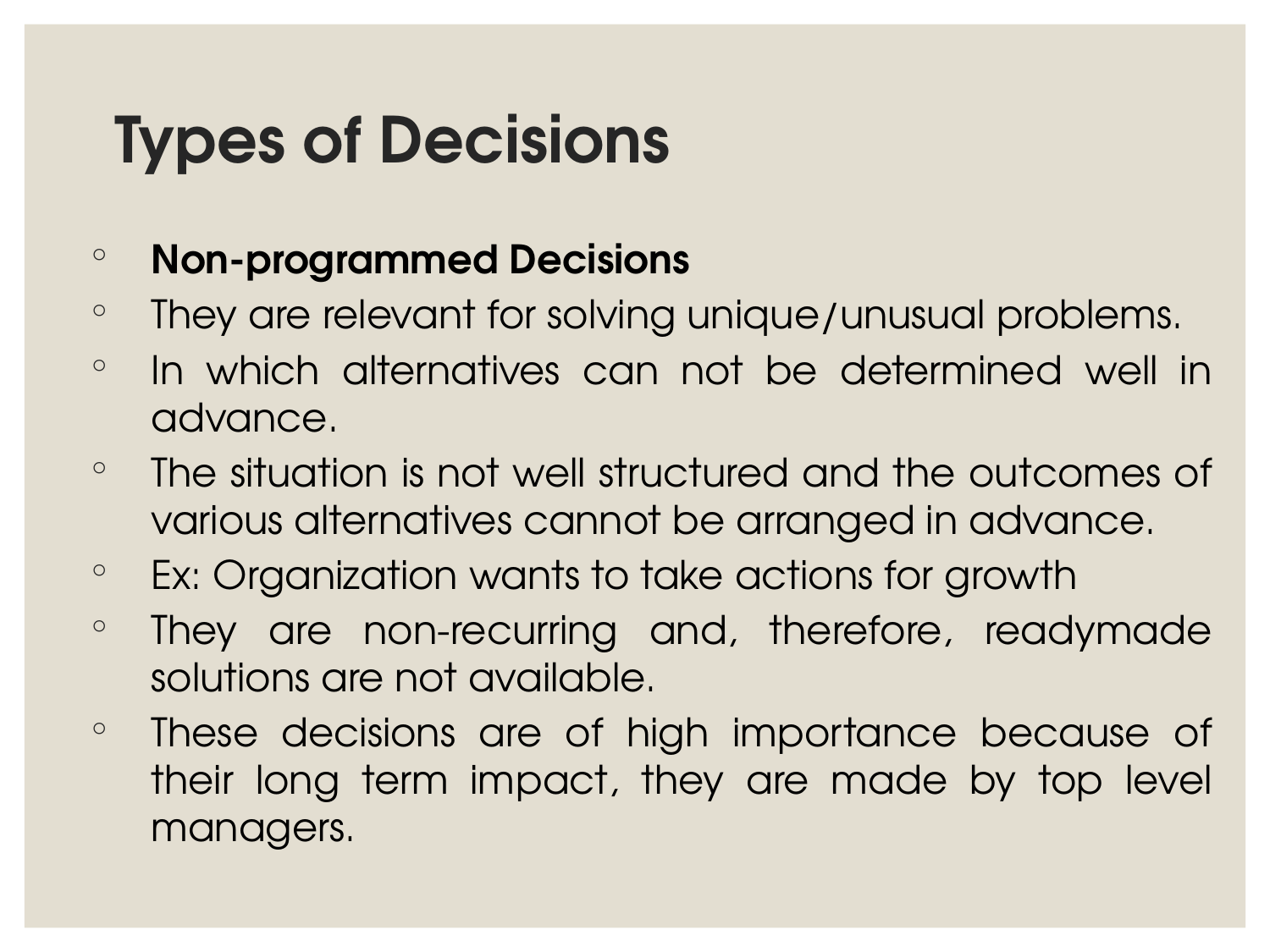

# Types of Decisions
Non-programmed Decisions
They are relevant for solving unique/unusual problems.
In which alternatives can not be determined well in advance.
The situation is not well structured and the outcomes of various alternatives cannot be arranged in advance.
Ex: Organization wants to take actions for growth
They are non-recurring and, therefore, readymade solutions are not available.
These decisions are of high importance because of their long term impact, they are made by top level managers.